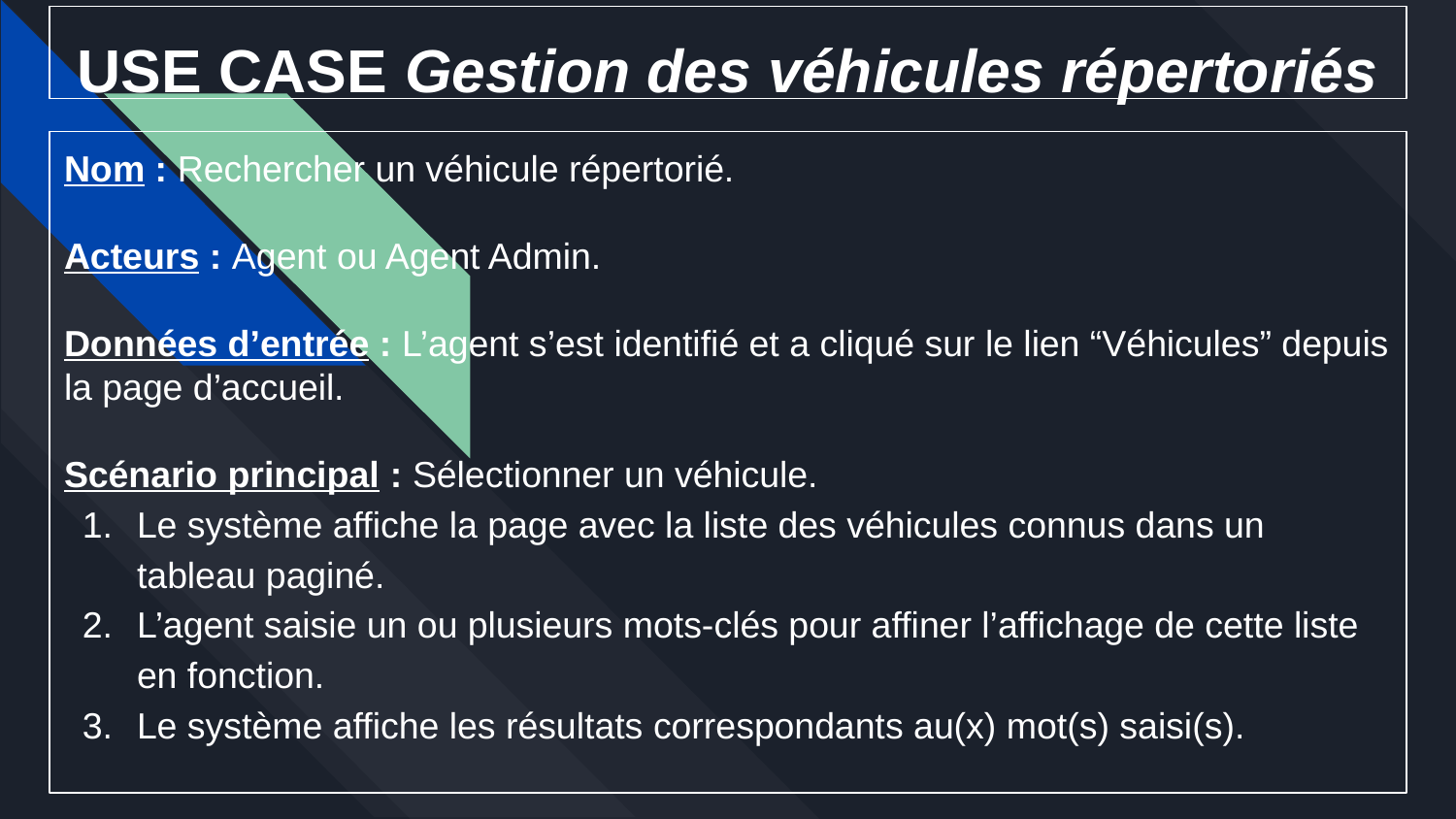

# USE CASE Gestion des véhicules répertoriés
Nom : Rechercher un véhicule répertorié.

Acteurs : Agent ou Agent Admin.

Données d’entrée : L’agent s’est identifié et a cliqué sur le lien “Véhicules” depuis la page d’accueil.

Scénario principal : Sélectionner un véhicule.
Le système affiche la page avec la liste des véhicules connus dans un tableau paginé.
L’agent saisie un ou plusieurs mots-clés pour affiner l’affichage de cette liste en fonction.
Le système affiche les résultats correspondants au(x) mot(s) saisi(s).